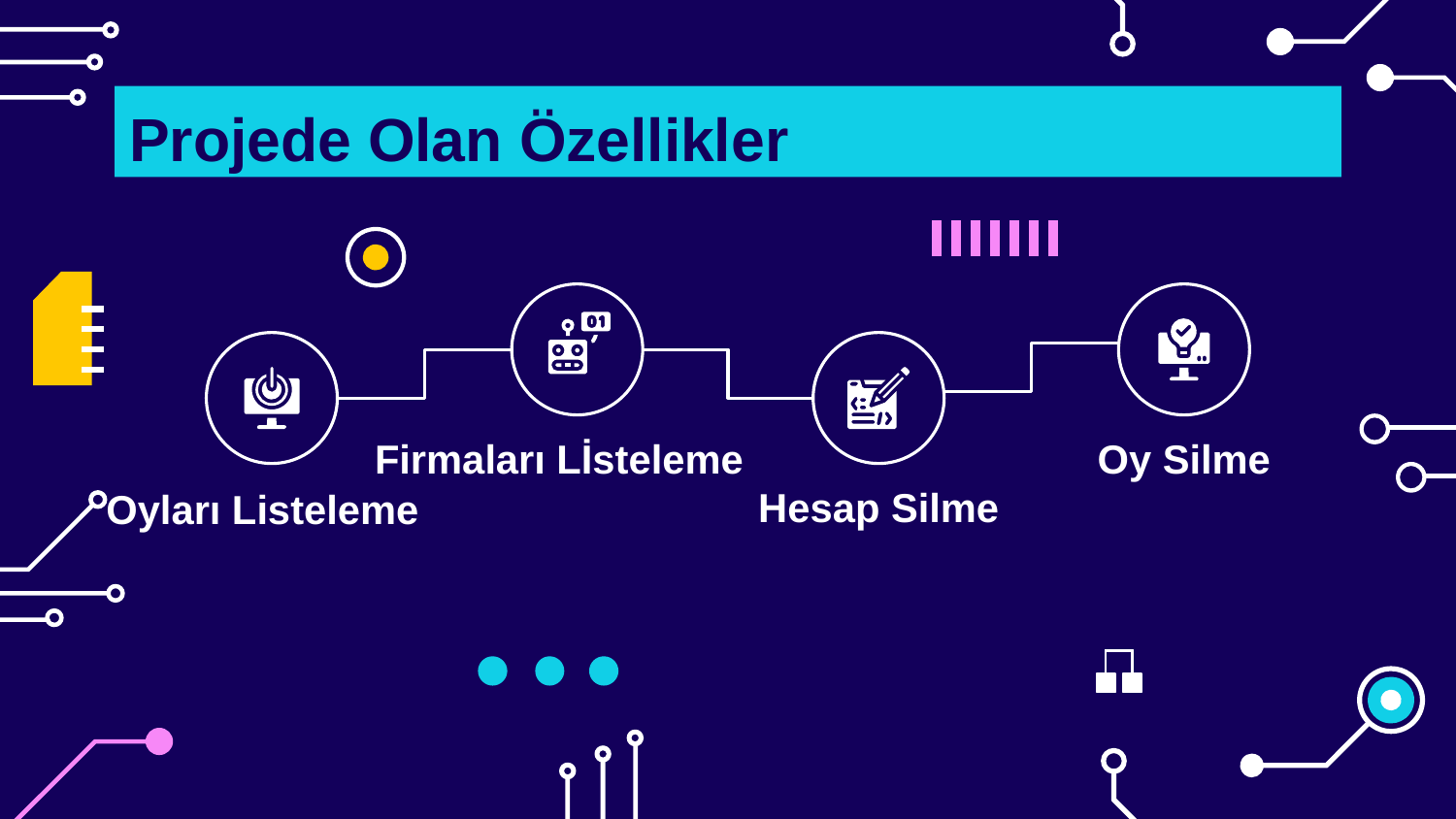

# Projede Olan Özellikler

Firmaları Lİsteleme
Oy Silme
Oyları Listeleme
Hesap Silme